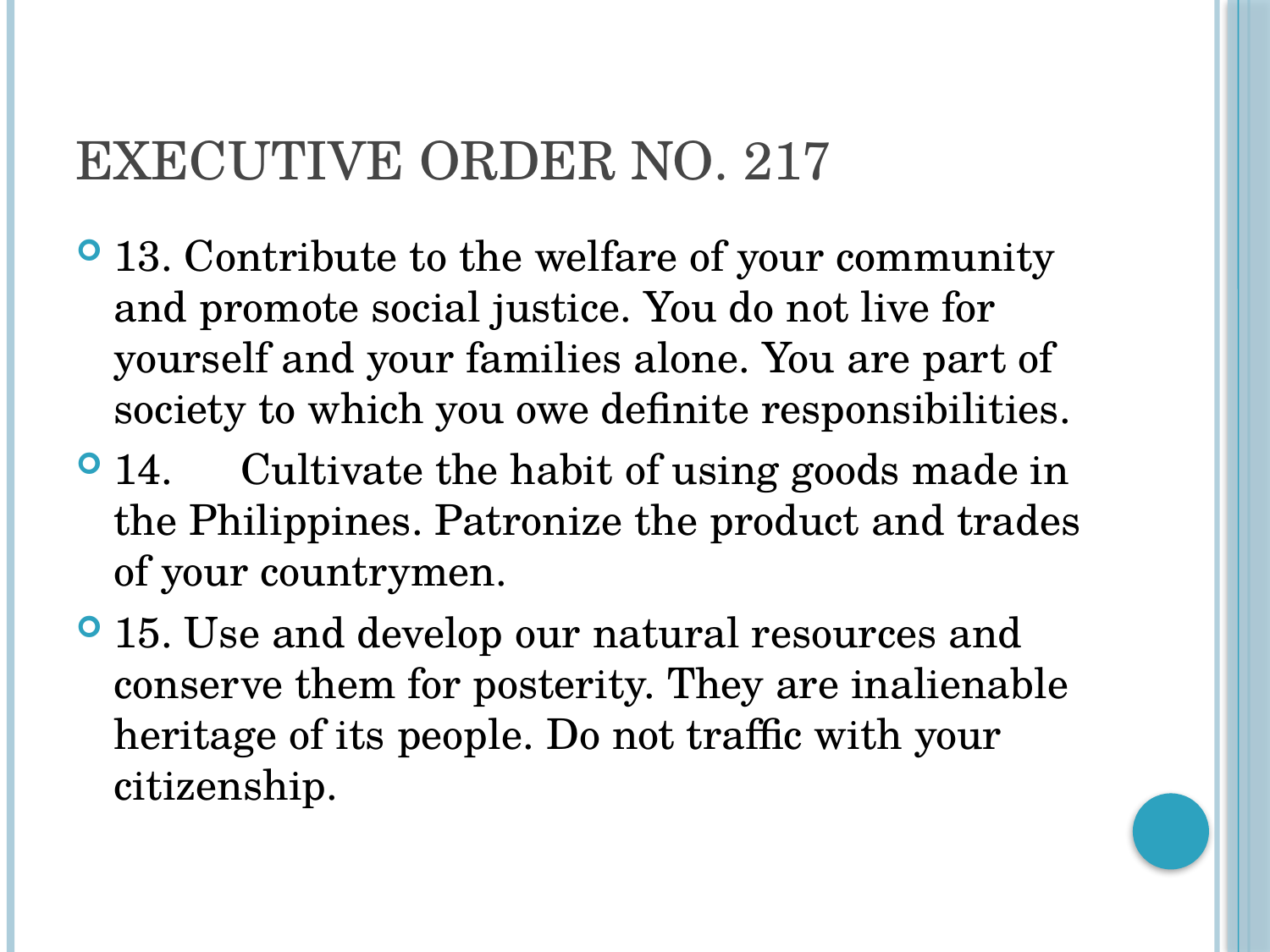

# Executive order no. 217
13. Contribute to the welfare of your community and promote social justice. You do not live for yourself and your families alone. You are part of society to which you owe definite responsibilities.
14. 	Cultivate the habit of using goods made in the Philippines. Patronize the product and trades of your countrymen.
15. Use and develop our natural resources and conserve them for posterity. They are inalienable heritage of its people. Do not traffic with your citizenship.